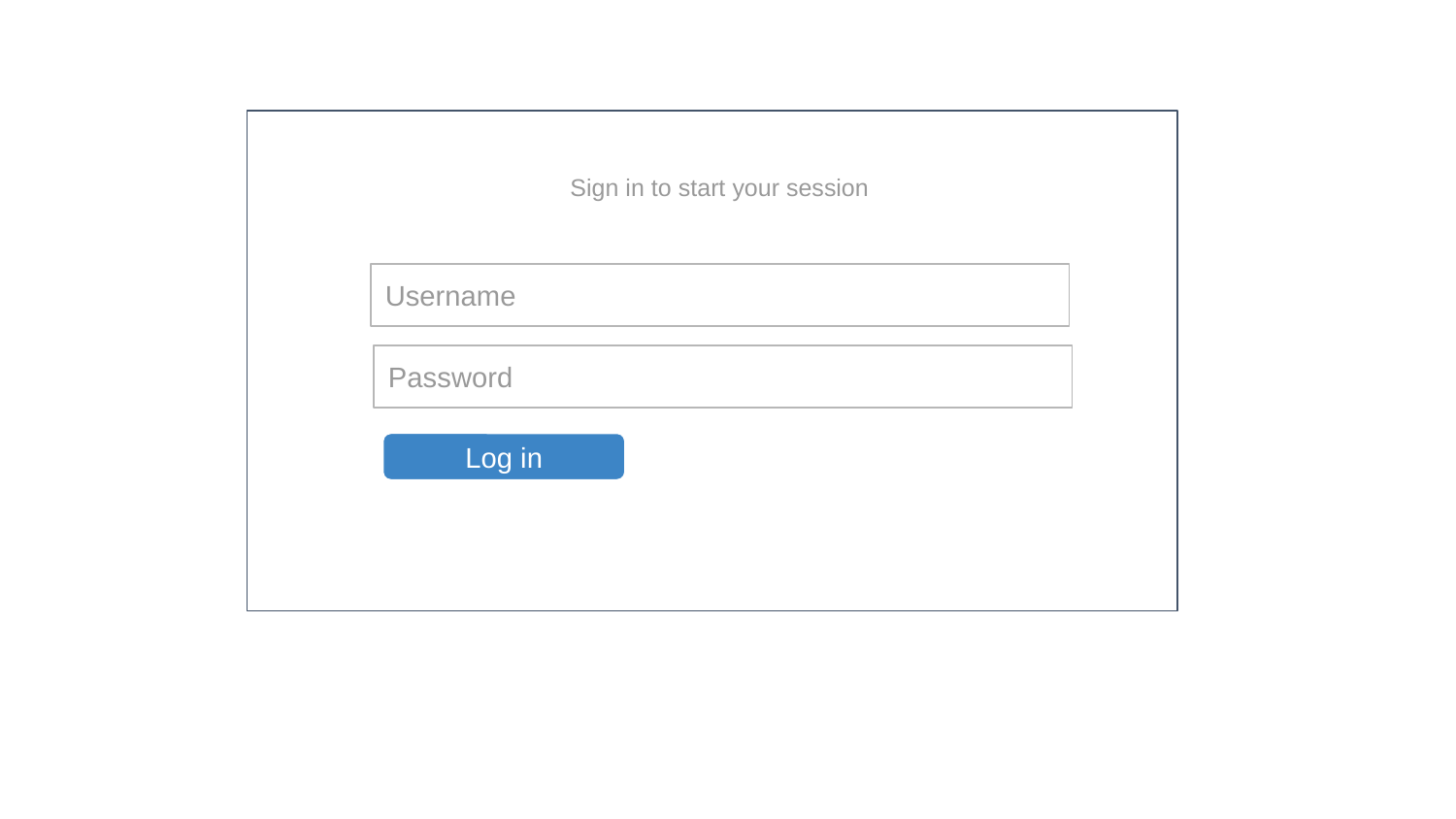

Sign in to start your session
Username
Password
Log in